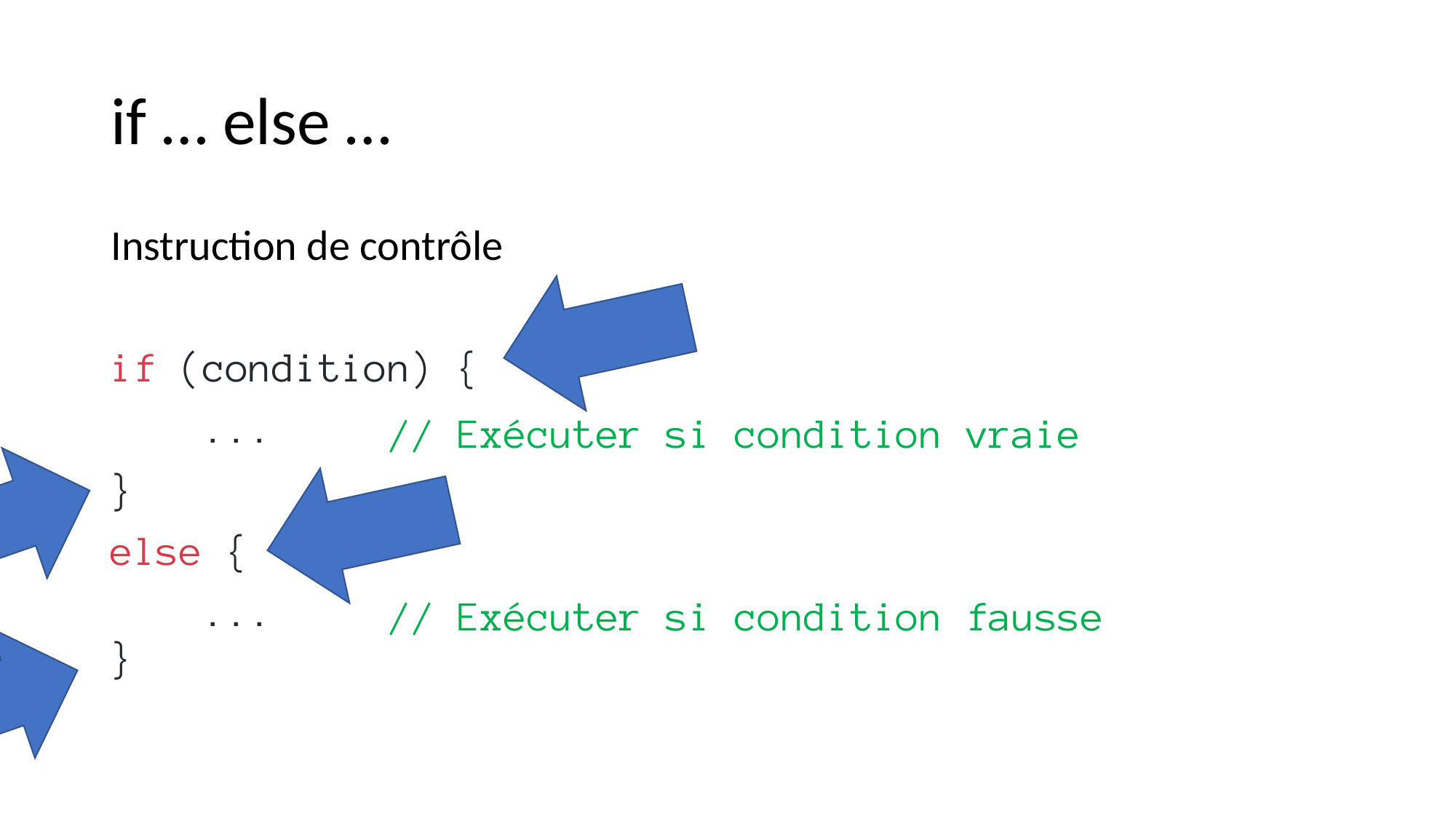

# if … else …
Instruction de contrôle

if (condition) {
    ...
}
else {
    ...
}

// Exécuter si condition vraie

// Exécuter si condition fausse